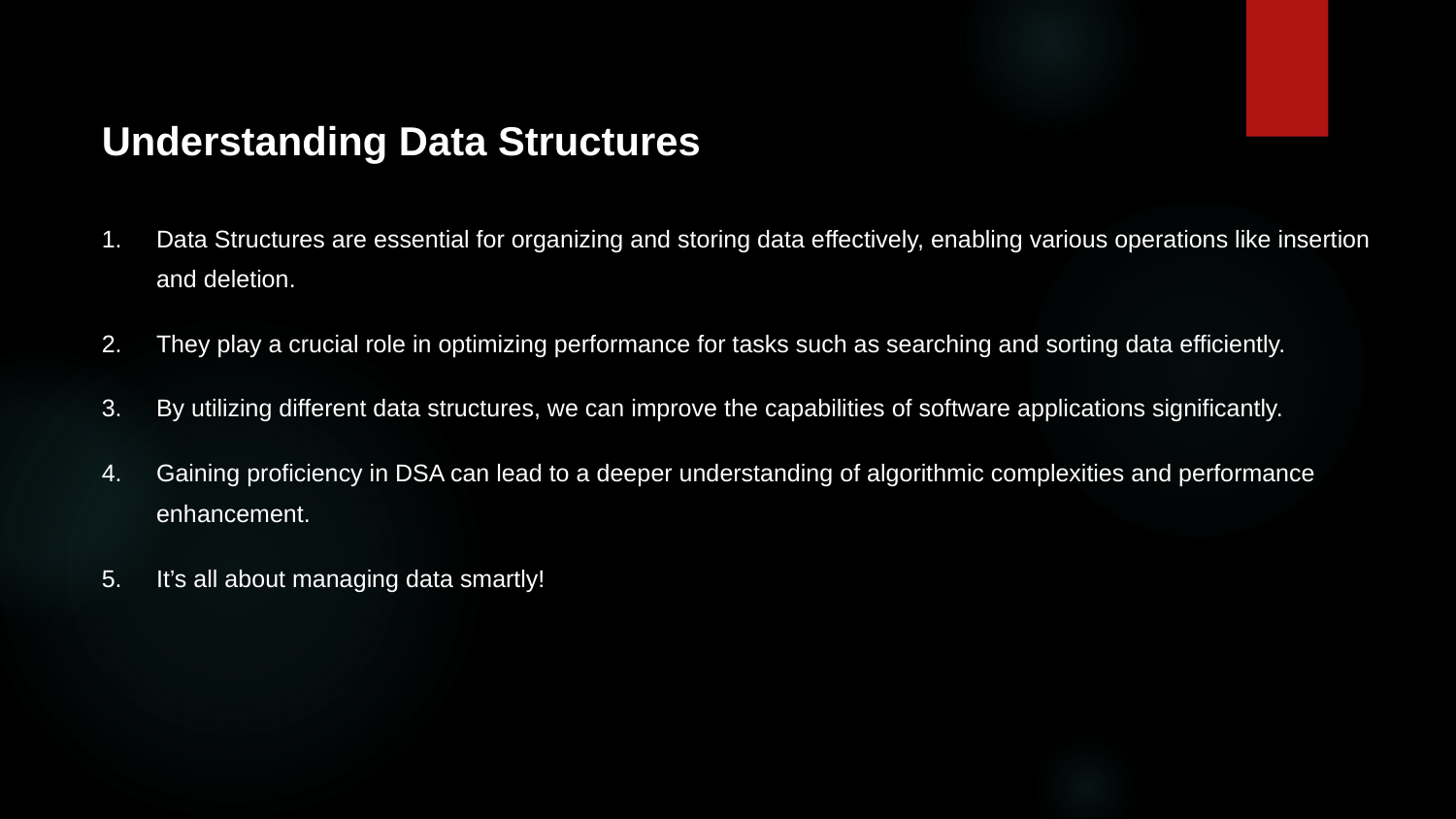

Understanding Data Structures
Data Structures are essential for organizing and storing data effectively, enabling various operations like insertion and deletion.
They play a crucial role in optimizing performance for tasks such as searching and sorting data efficiently.
By utilizing different data structures, we can improve the capabilities of software applications significantly.
Gaining proficiency in DSA can lead to a deeper understanding of algorithmic complexities and performance enhancement.
It’s all about managing data smartly!